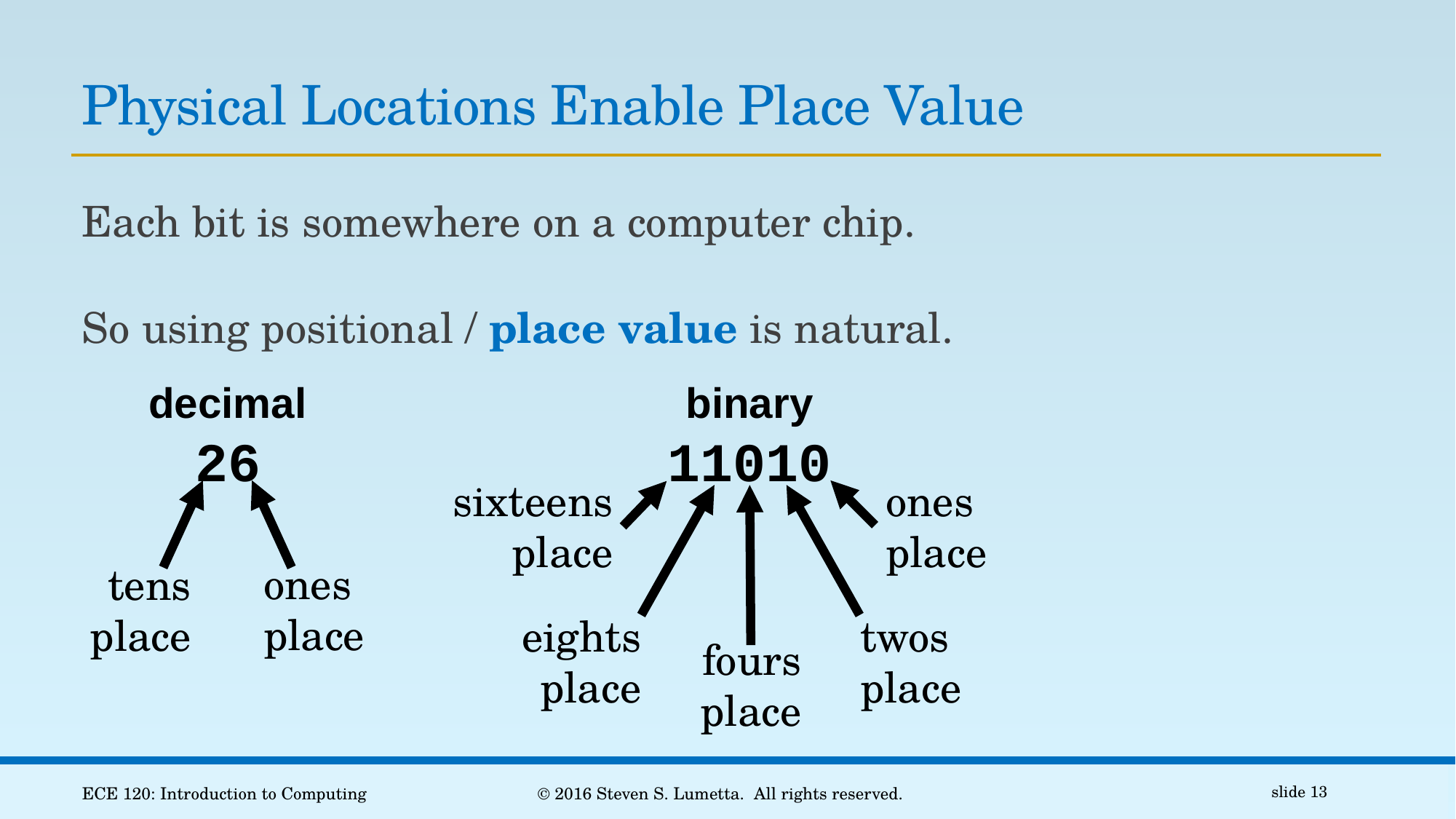

# Physical Locations Enable Place Value
Each bit is somewhere on a computer chip.

So using positional / place value is natural.

decimal
26
ones
place
tens
place
binary
11010
sixteens
place
ones
place
eights
place
fours
place
twos
place
ECE 120: Introduction to Computing
© 2016 Steven S. Lumetta.  All rights reserved.
slide 13